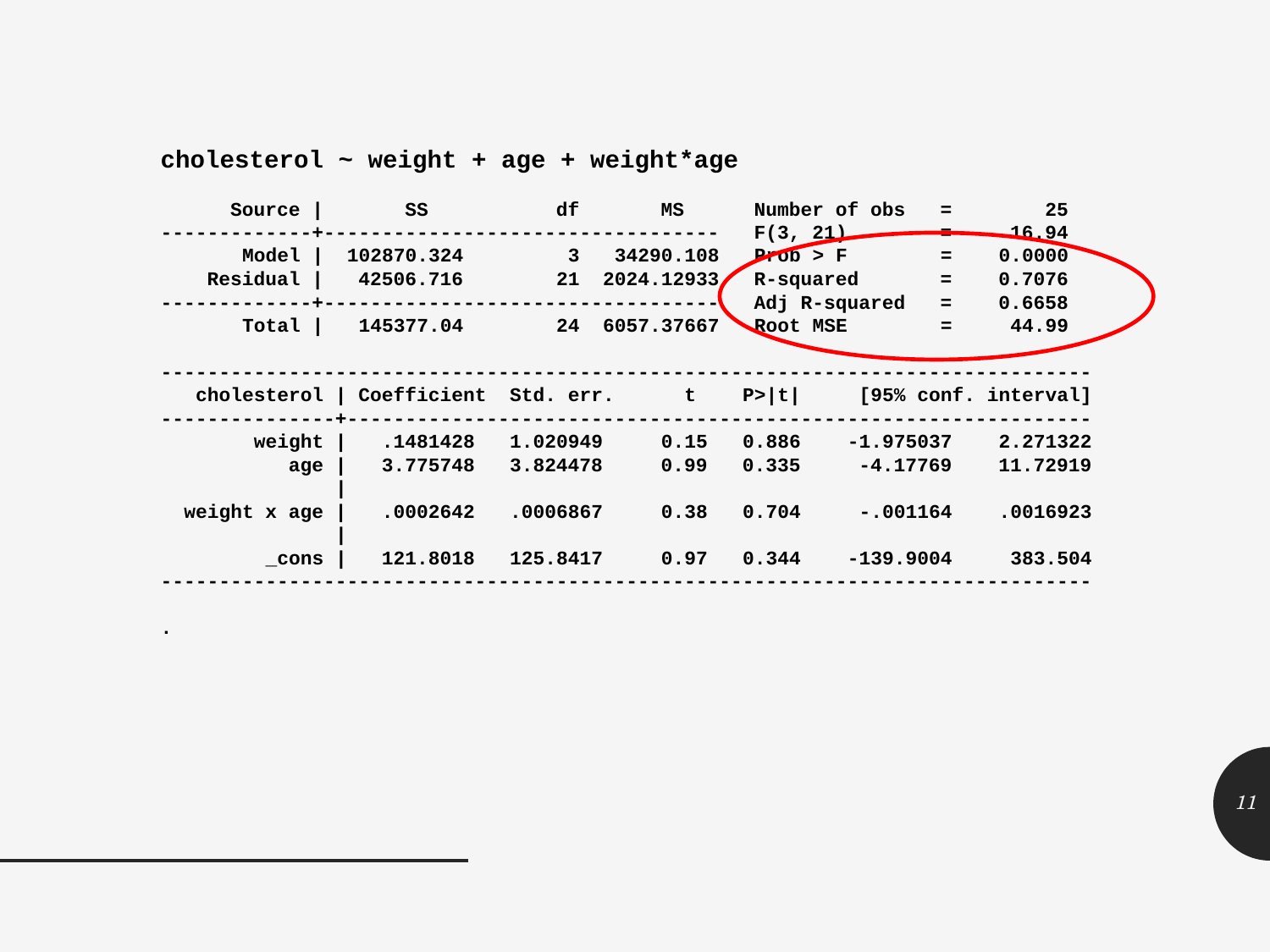

cholesterol ~ weight + age + weight*age

      Source |       SS           df       MS      Number of obs   =        25
-------------+----------------------------------   F(3, 21)        =     16.94
       Model |  102870.324         3   34290.108   Prob > F        =    0.0000
    Residual |   42506.716        21  2024.12933   R-squared       =    0.7076
-------------+----------------------------------   Adj R-squared   =    0.6658
       Total |   145377.04        24  6057.37667   Root MSE        =     44.99

--------------------------------------------------------------------------------
   cholesterol | Coefficient  Std. err.      t    P>|t|     [95% conf. interval]
---------------+----------------------------------------------------------------
        weight |   .1481428   1.020949     0.15   0.886    -1.975037    2.271322
           age |   3.775748   3.824478     0.99   0.335     -4.17769    11.72919
               |
  weight x age |   .0002642   .0006867     0.38   0.704     -.001164    .0016923
               |
         _cons |   121.8018   125.8417     0.97   0.344    -139.9004     383.504
--------------------------------------------------------------------------------

.

11